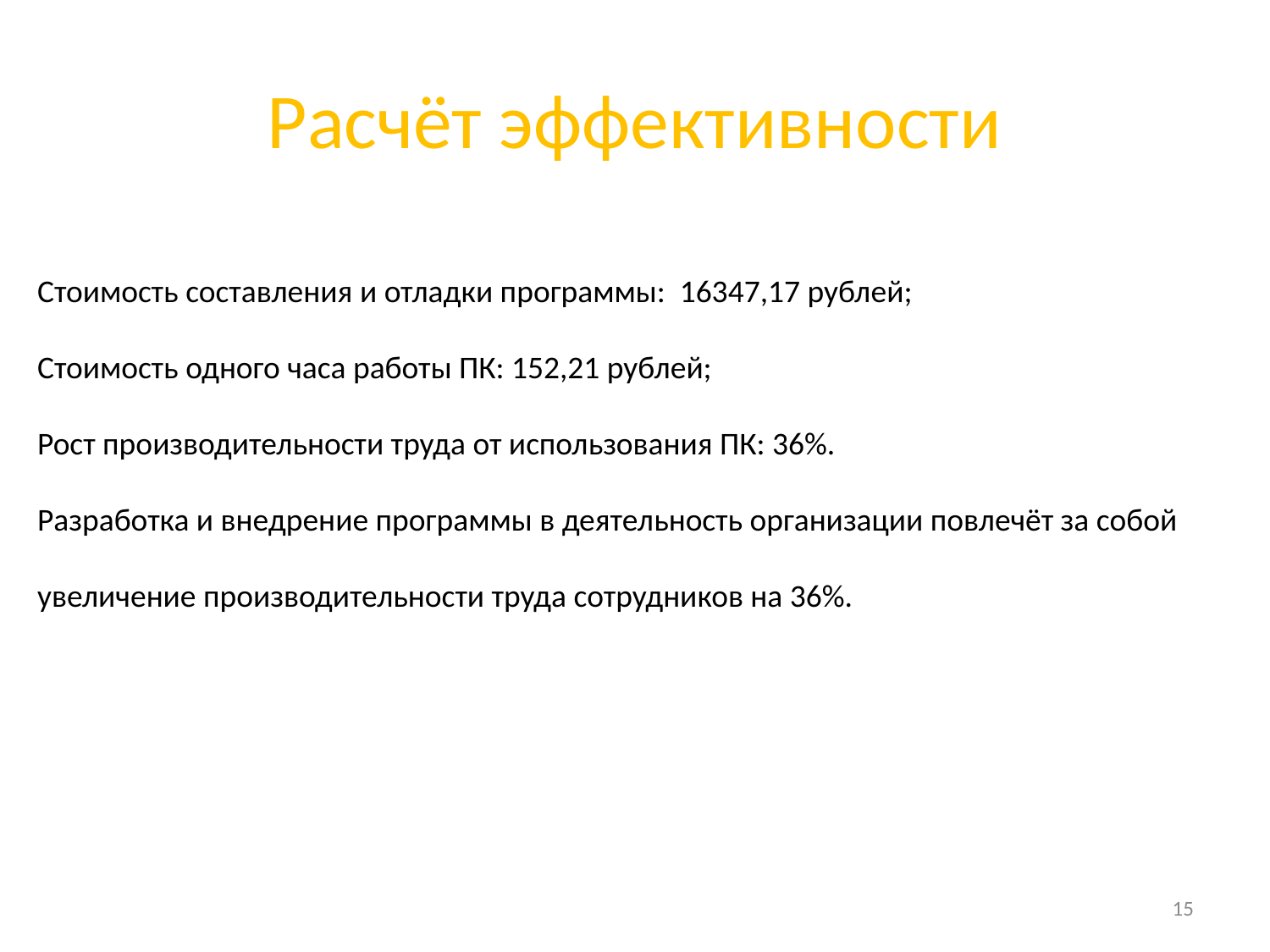

# Расчёт эффективности
Стоимость составления и отладки программы:  16347,17 рублей;
Стоимость одного часа работы ПК: 152,21 рублей;
Рост производительности труда от использования ПК: 36%.
Разработка и внедрение программы в деятельность организации повлечёт за собой увеличение производительности труда сотрудников на 36%.
15